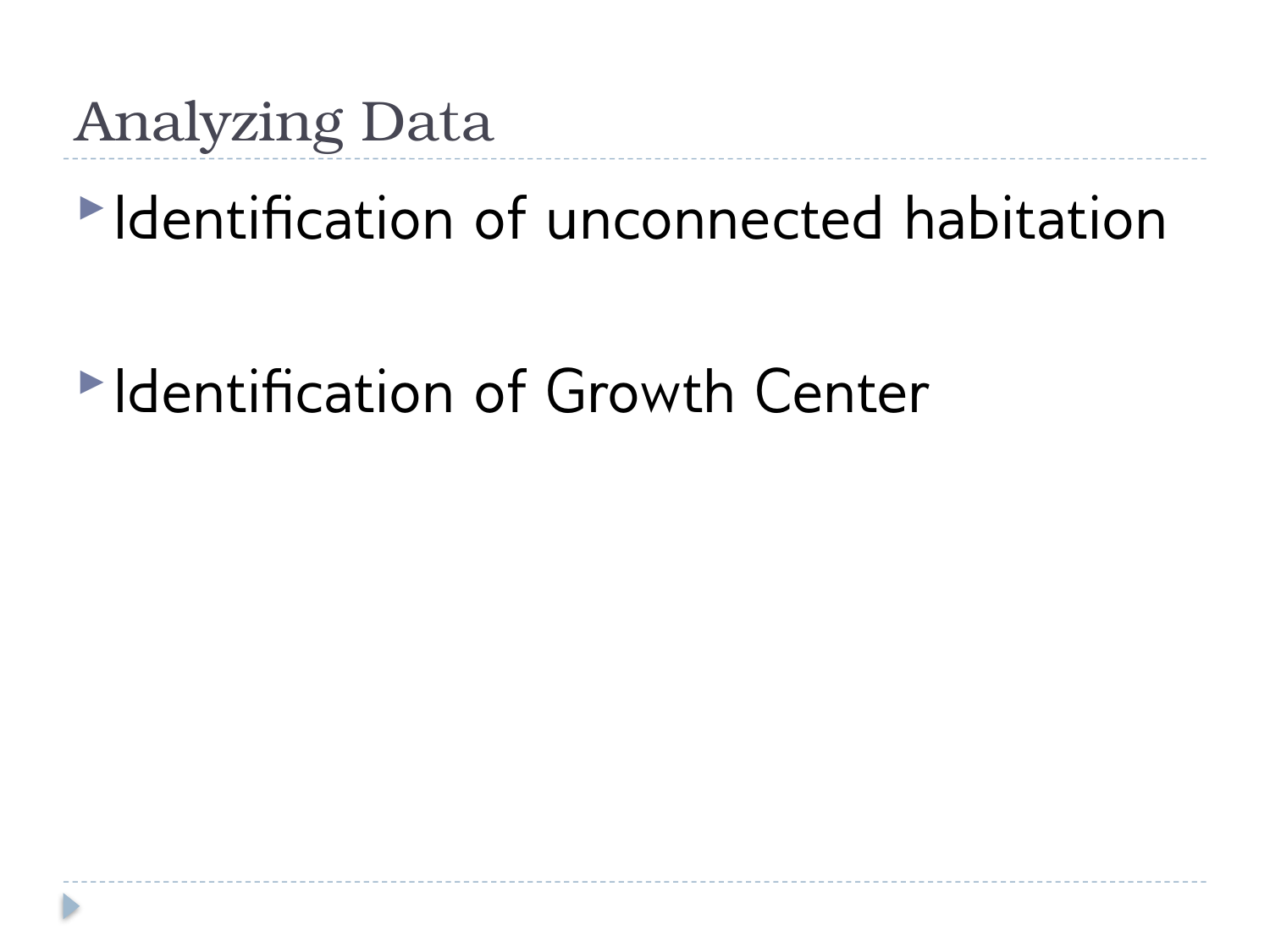

# Analyzing Data
Identification of unconnected habitation

Identification of Growth Center